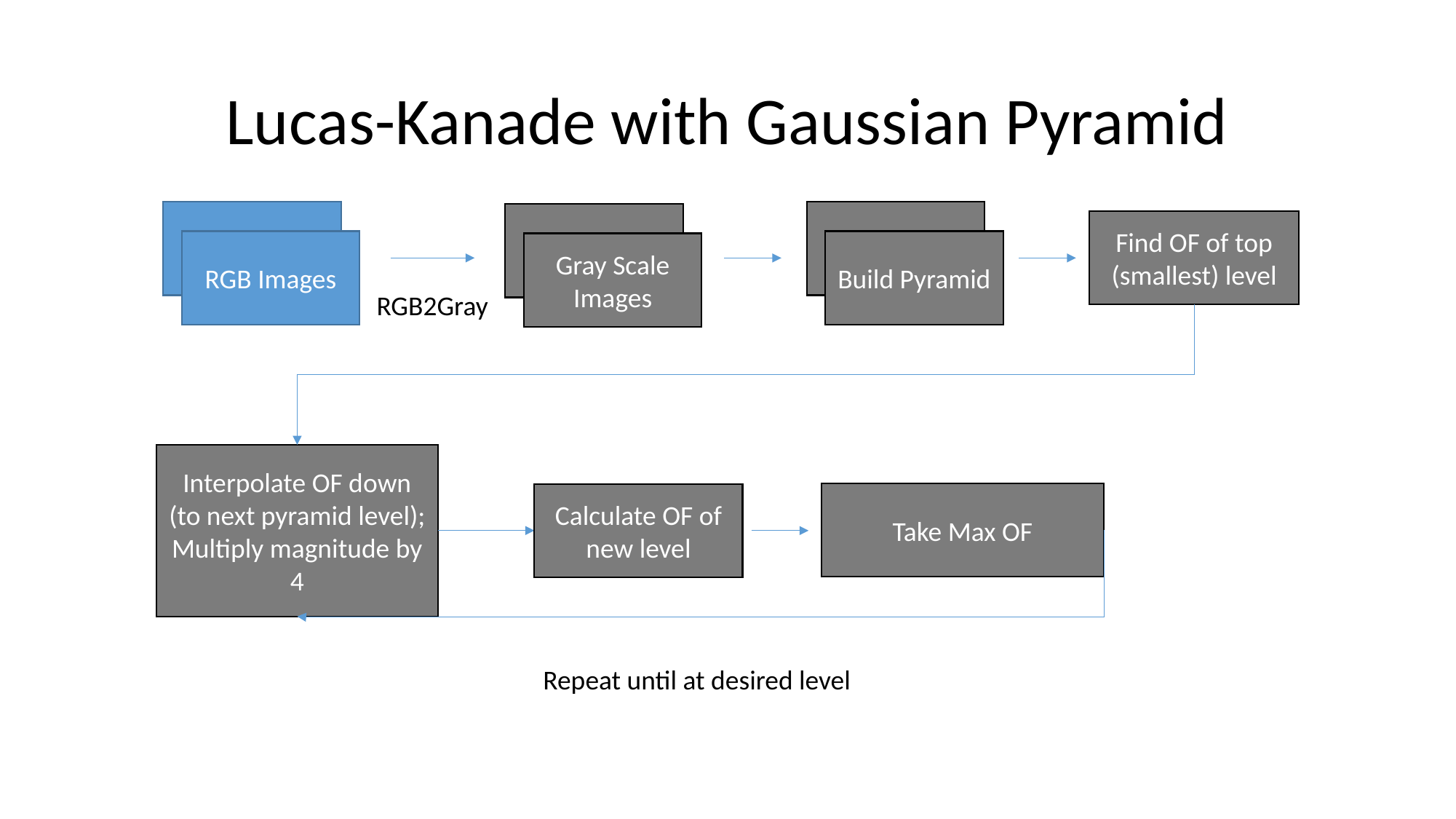

# Lucas-Kanade with Gaussian Pyramid

RGB Images

Build Pyramid

Gray Scale Images
Find OF of top (smallest) level
RGB2Gray
Interpolate OF down (to next pyramid level); Multiply magnitude by 4
Take Max OF
Calculate OF of new level
Repeat until at desired level